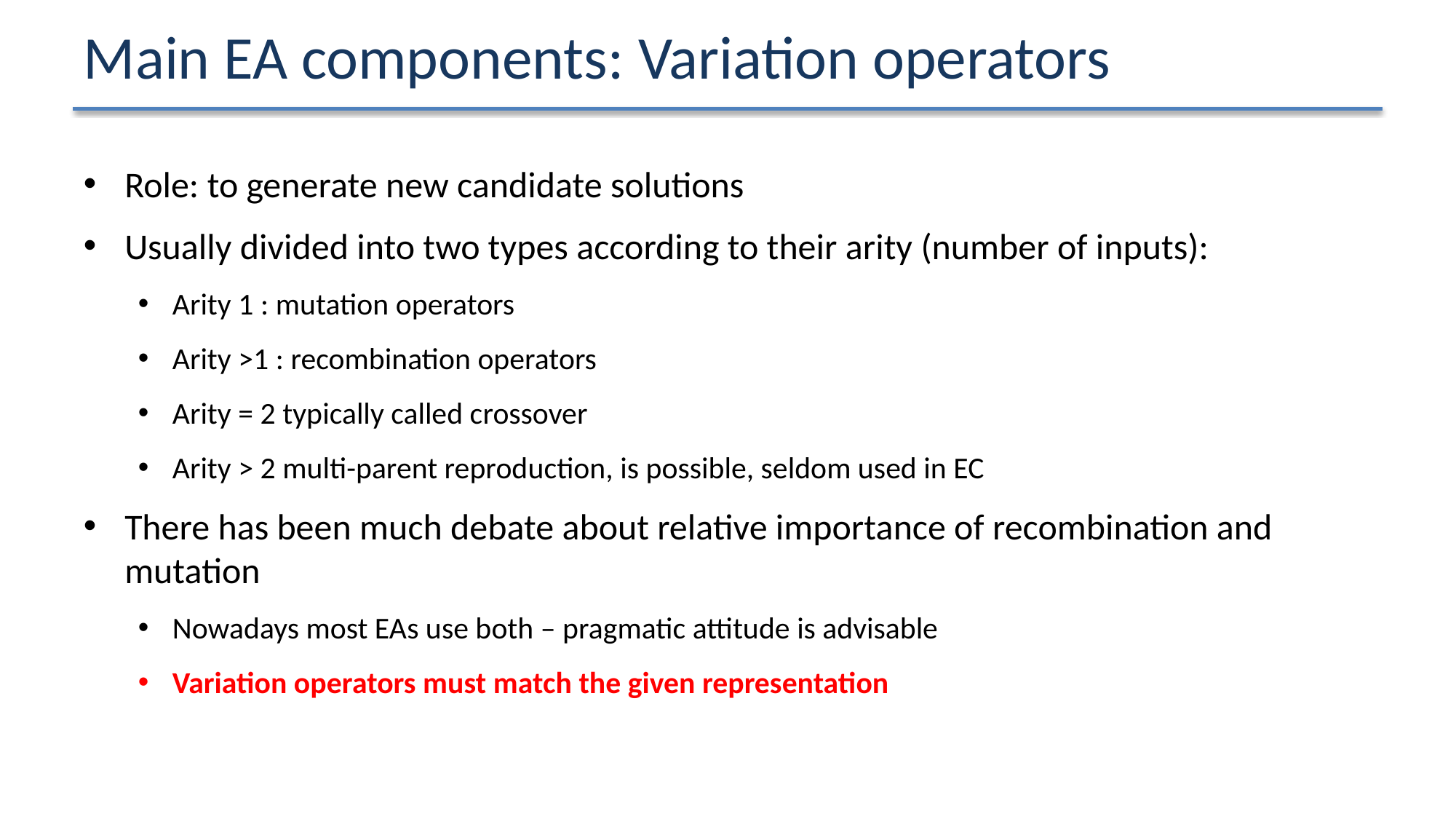

# Main EA components: Variation operators
Role: to generate new candidate solutions
Usually divided into two types according to their arity (number of inputs):
Arity 1 : mutation operators
Arity >1 : recombination operators
Arity = 2 typically called crossover
Arity > 2 multi-parent reproduction, is possible, seldom used in EC
There has been much debate about relative importance of recombination and mutation
Nowadays most EAs use both – pragmatic attitude is advisable
Variation operators must match the given representation